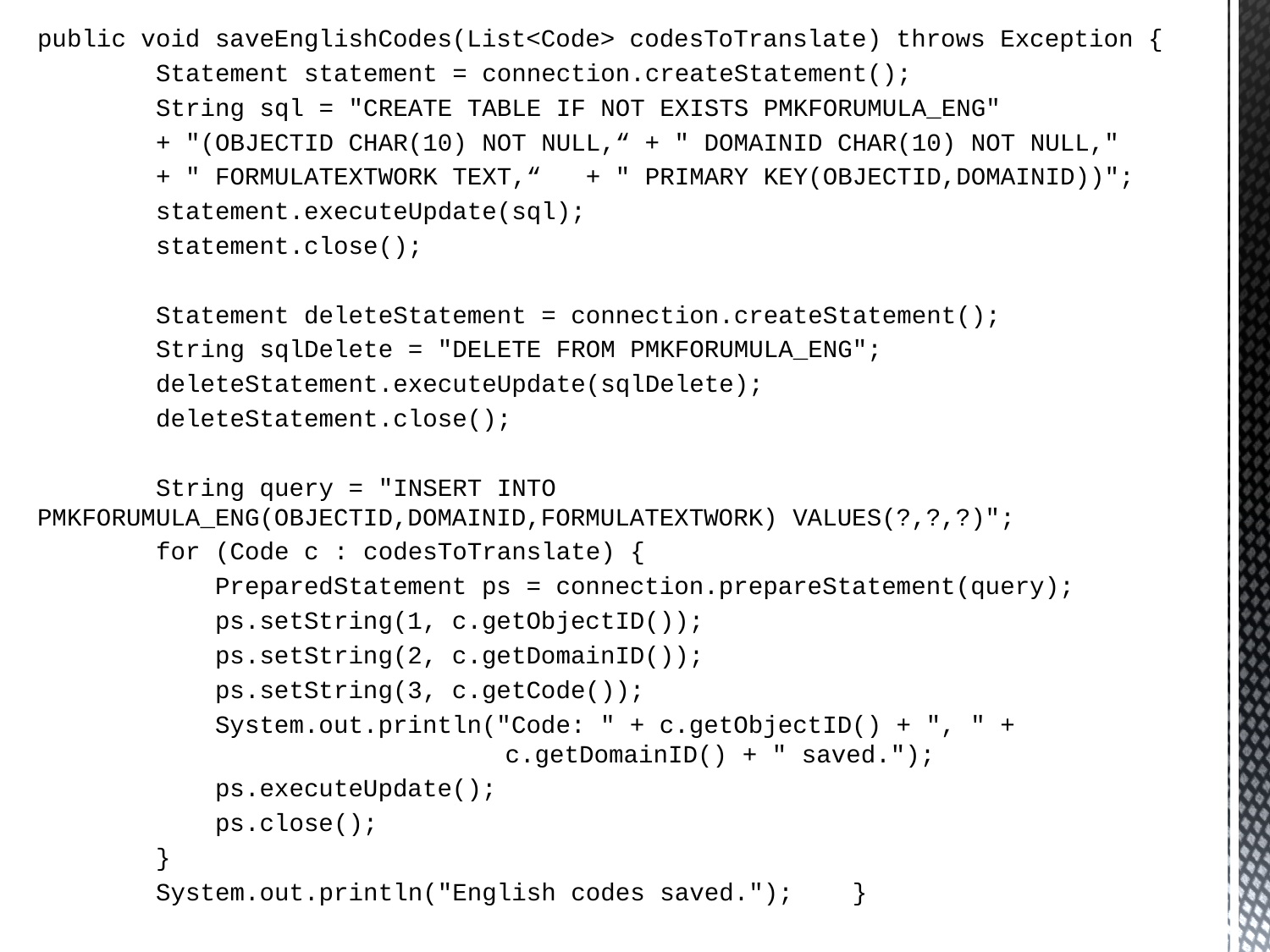

public void saveEnglishCodes(List<Code> codesToTranslate) throws Exception {
        Statement statement = connection.createStatement();
        String sql = "CREATE TABLE IF NOT EXISTS PMKFORUMULA_ENG"
        + "(OBJECTID CHAR(10) NOT NULL,“ + " DOMAINID CHAR(10) NOT NULL,"
        + " FORMULATEXTWORK TEXT,“   + " PRIMARY KEY(OBJECTID,DOMAINID))";
        statement.executeUpdate(sql);
        statement.close();

        Statement deleteStatement = connection.createStatement();
        String sqlDelete = "DELETE FROM PMKFORUMULA_ENG";
        deleteStatement.executeUpdate(sqlDelete);
        deleteStatement.close();

        String query = "INSERT INTO 		  	PMKFORUMULA_ENG(OBJECTID,DOMAINID,FORMULATEXTWORK) VALUES(?,?,?)";
        for (Code c : codesToTranslate) {
            PreparedStatement ps = connection.prepareStatement(query);
            ps.setString(1, c.getObjectID());
            ps.setString(2, c.getDomainID());
            ps.setString(3, c.getCode());
            System.out.println("Code: " + c.getObjectID() + ", " + 			                       c.getDomainID() + " saved.");
            ps.executeUpdate();
            ps.close();
        }
        System.out.println("English codes saved.");    }